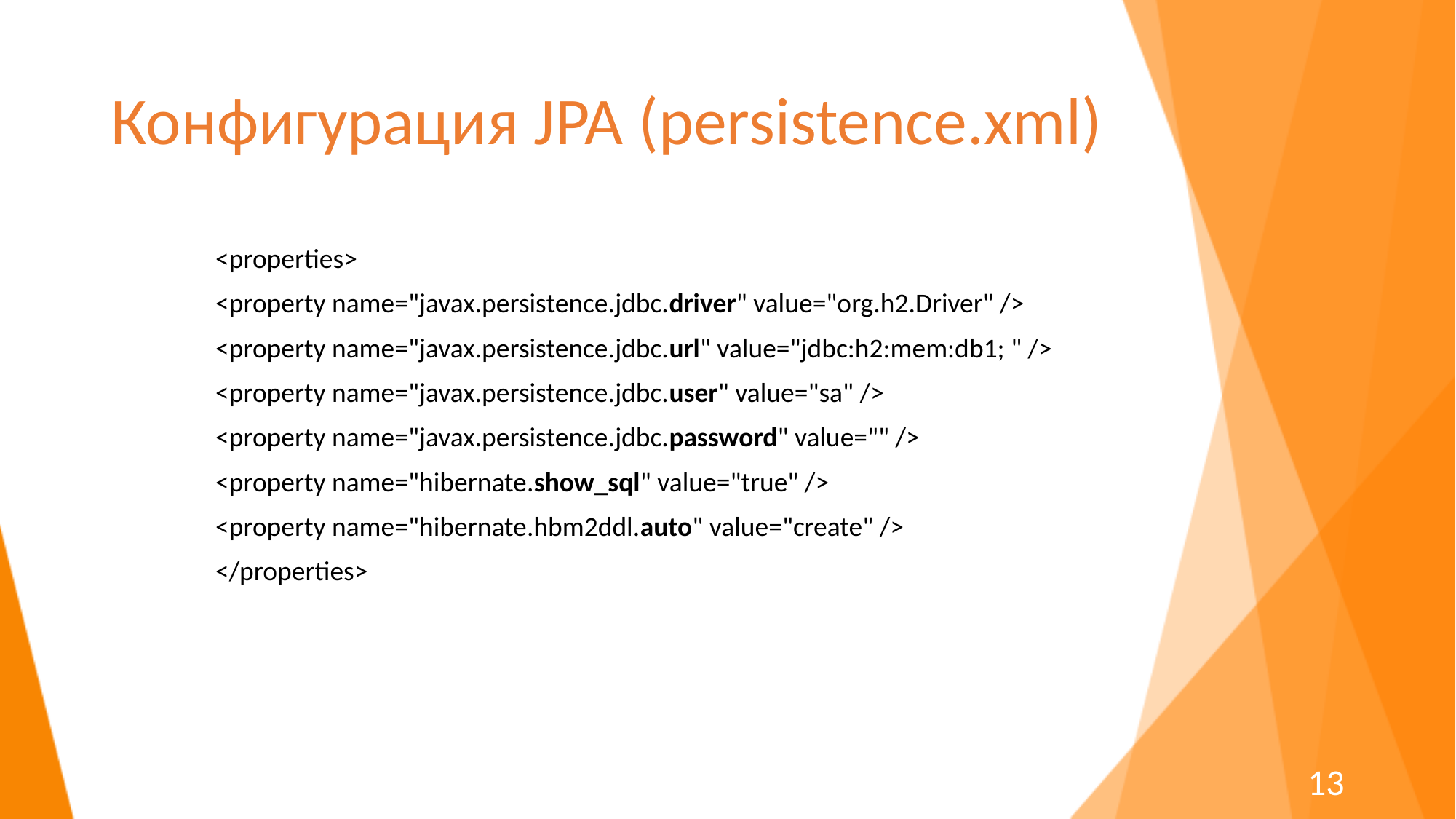

# Конфигурация JPA (persistence.xml)
<properties>
<property name="javax.persistence.jdbc.driver" value="org.h2.Driver" />
<property name="javax.persistence.jdbc.url" value="jdbc:h2:mem:db1; " />
<property name="javax.persistence.jdbc.user" value="sa" />
<property name="javax.persistence.jdbc.password" value="" />
<property name="hibernate.show_sql" value="true" />
<property name="hibernate.hbm2ddl.auto" value="create" />
</properties>
13